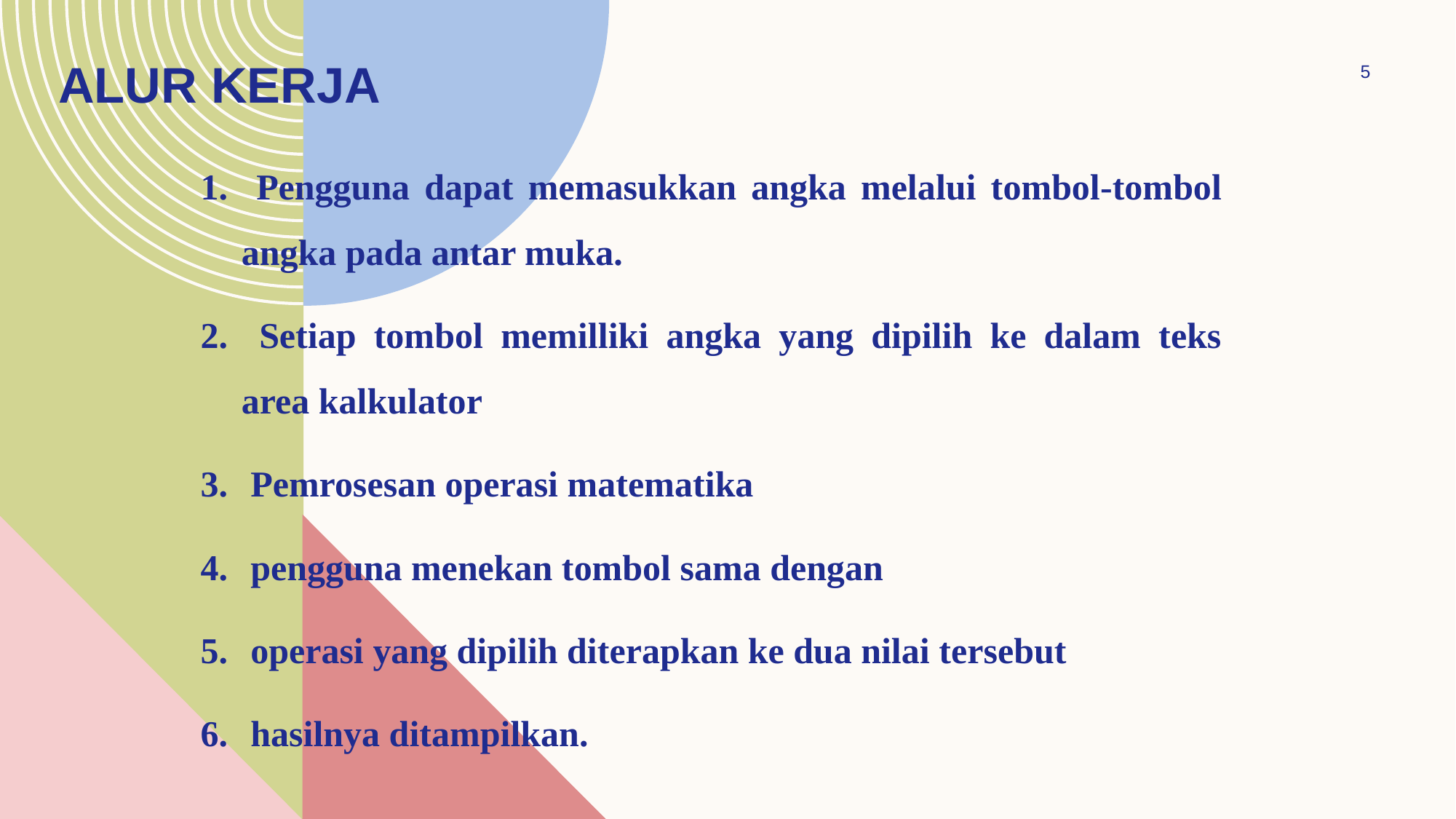

# Alur kerja
5
 Pengguna dapat memasukkan angka melalui tombol-tombol angka pada antar muka.
 Setiap tombol memilliki angka yang dipilih ke dalam teks area kalkulator
 Pemrosesan operasi matematika
 pengguna menekan tombol sama dengan
 operasi yang dipilih diterapkan ke dua nilai tersebut
 hasilnya ditampilkan.